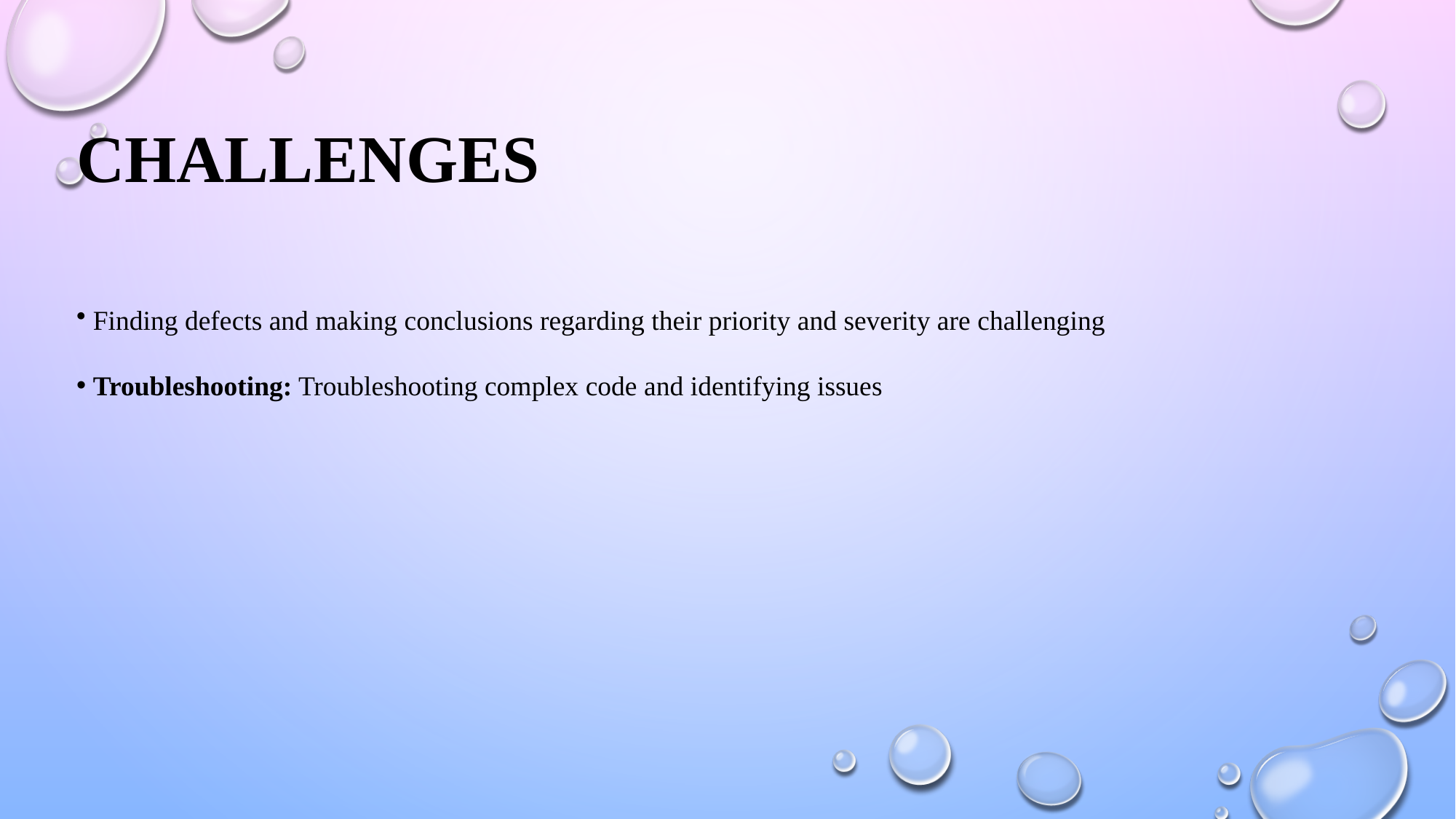

# Challenges
 Finding defects and making conclusions regarding their priority and severity are challenging

 Troubleshooting: Troubleshooting complex code and identifying issues